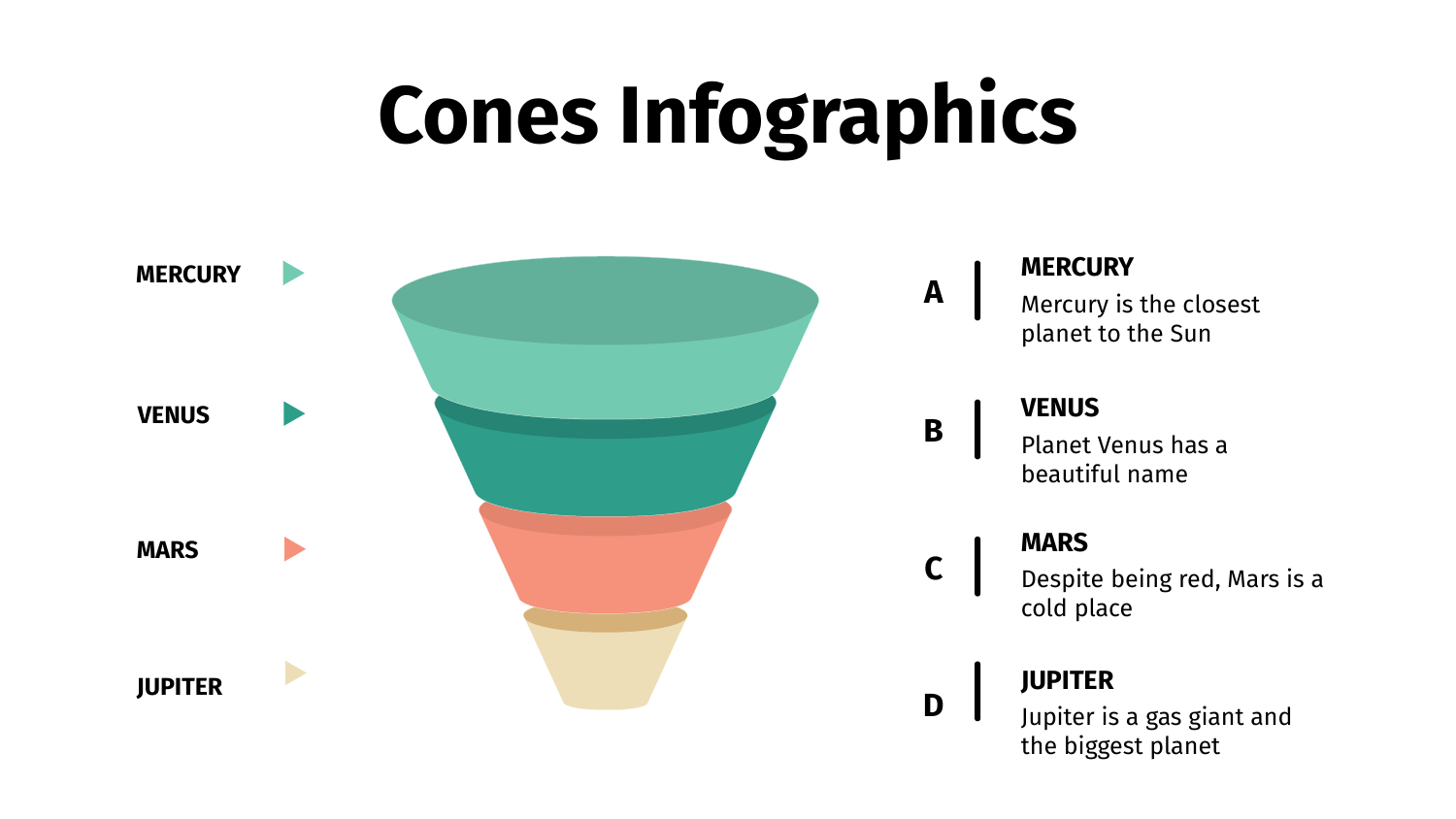

# Cones Infographics
MERCURY
A

 MERCURY

Mercury is the closest planet to the Sun

B
VENUS
VENUS

Planet Venus has a beautiful name

MARS
C
MARS

Despite being red, Mars is a cold place

D
JUPITER

JUPITER

Jupiter is a gas giant and the biggest planet